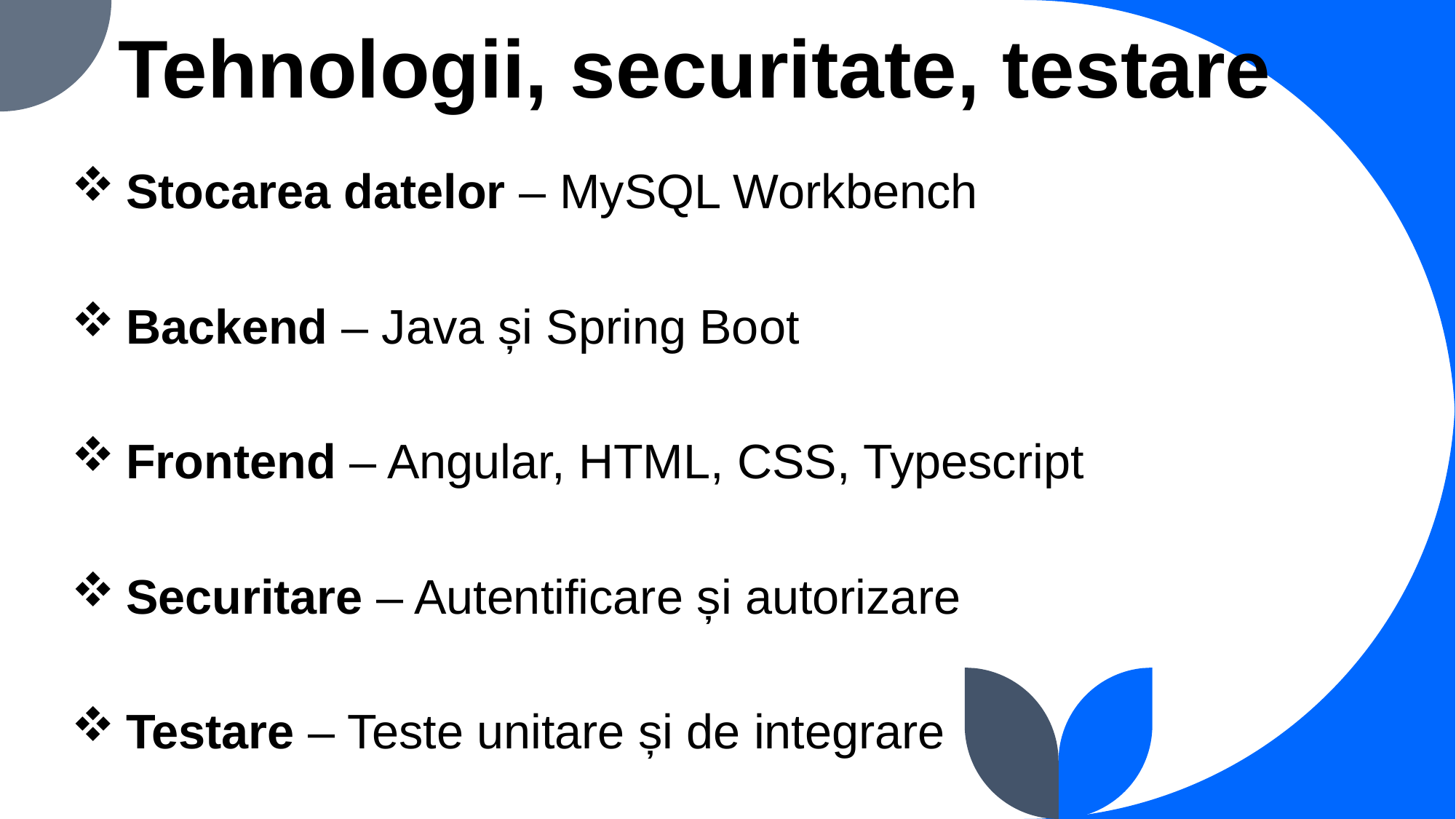

# Tehnologii, securitate, testare
Stocarea datelor – MySQL Workbench

Backend – Java și Spring Boot

Frontend – Angular, HTML, CSS, Typescript

Securitare – Autentificare și autorizare

Testare – Teste unitare și de integrare